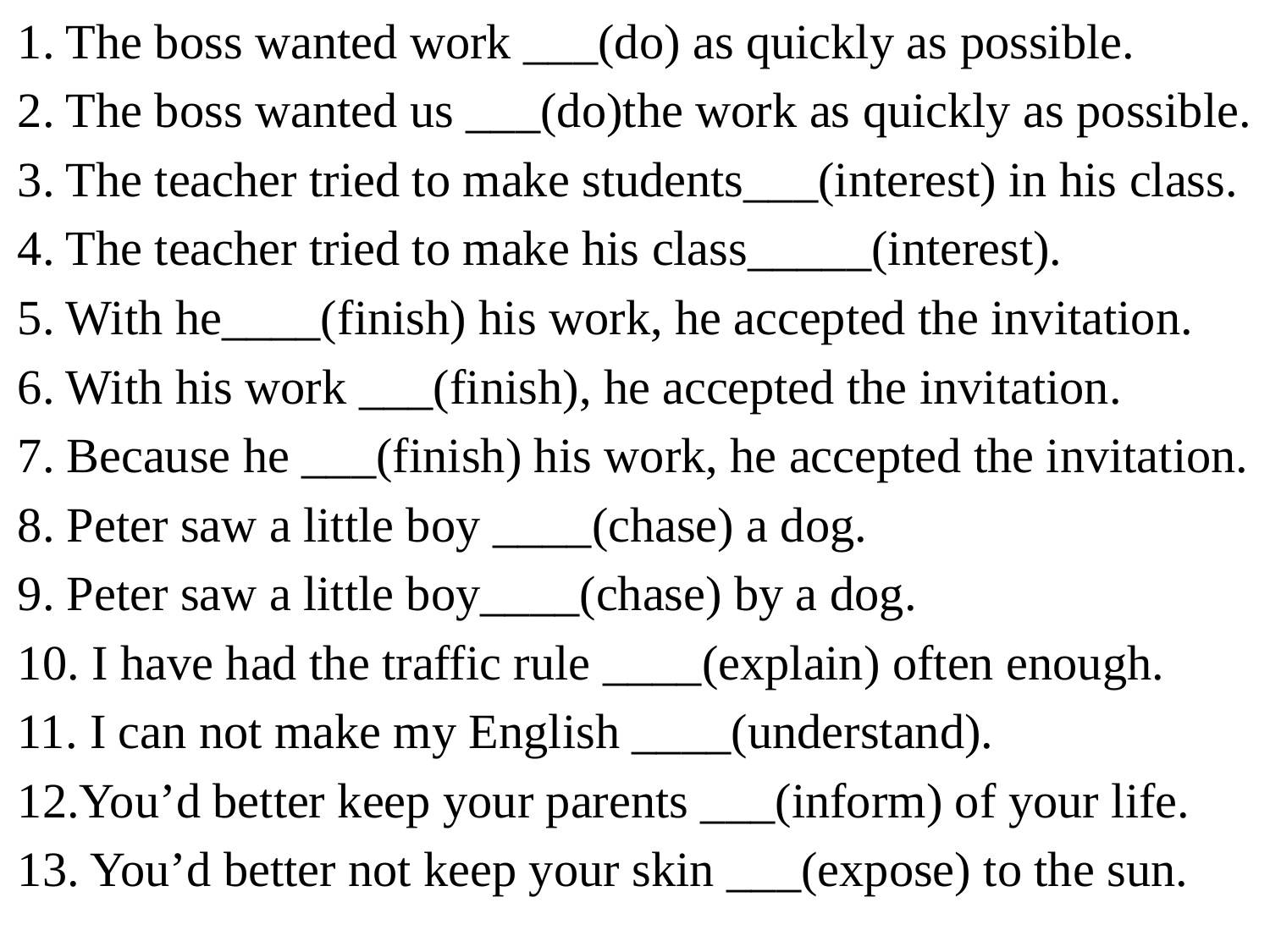

1. The boss wanted work ___(do) as quickly as possible.
2. The boss wanted us ___(do)the work as quickly as possible.
3. The teacher tried to make students___(interest) in his class.
4. The teacher tried to make his class_____(interest).
5. With he____(finish) his work, he accepted the invitation.
6. With his work ___(finish), he accepted the invitation.
7. Because he ___(finish) his work, he accepted the invitation.
8. Peter saw a little boy ____(chase) a dog.
9. Peter saw a little boy____(chase) by a dog.
10. I have had the traffic rule ____(explain) often enough.
11. I can not make my English ____(understand).
12.You’d better keep your parents ___(inform) of your life.
13. You’d better not keep your skin ___(expose) to the sun.